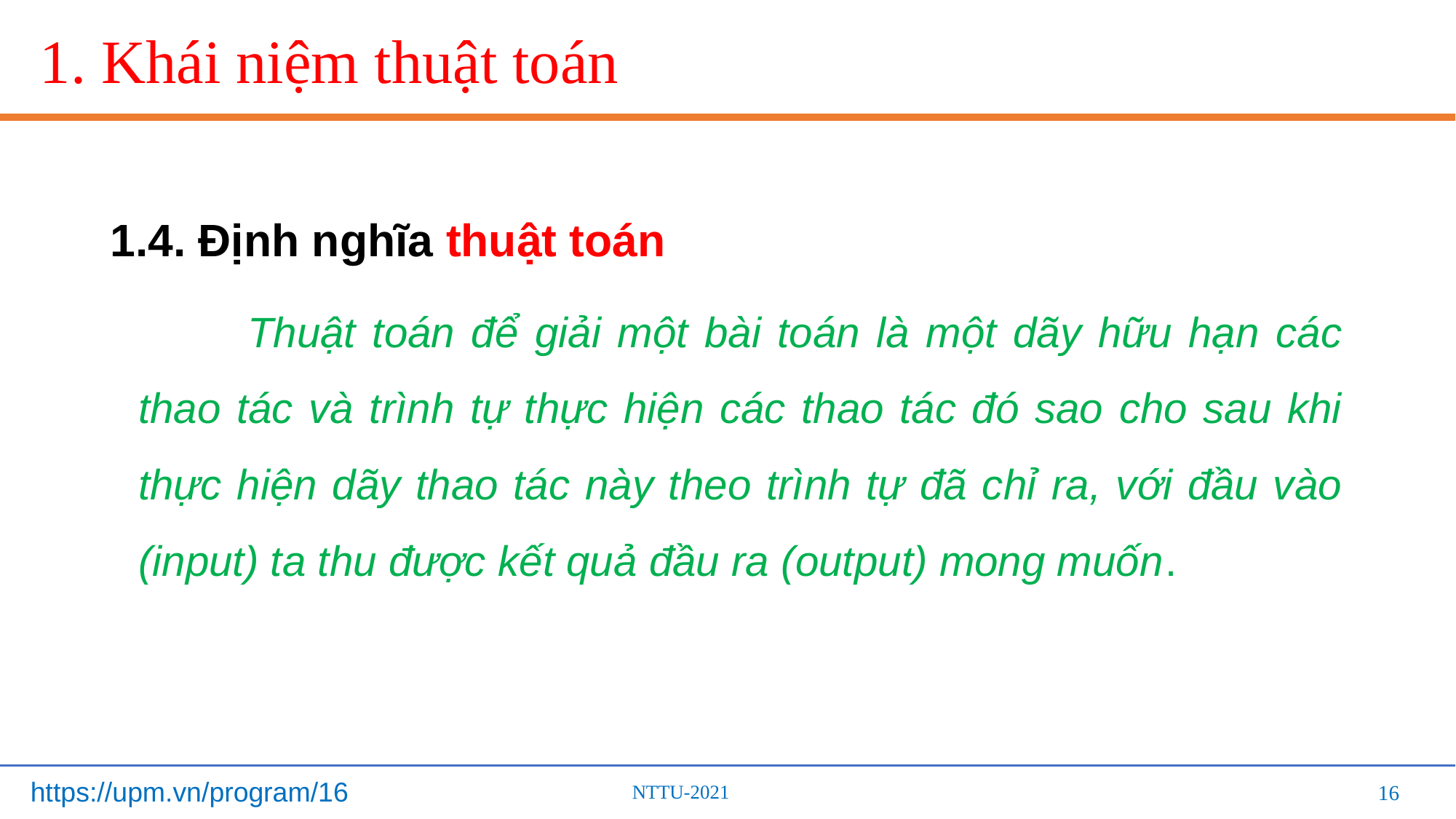

# 1. Khái niệm thuật toán
1.4. Định nghĩa thuật toán
	Thuật toán để giải một bài toán là một dãy hữu hạn các thao tác và trình tự thực hiện các thao tác đó sao cho sau khi thực hiện dãy thao tác này theo trình tự đã chỉ ra, với đầu vào (input) ta thu được kết quả đầu ra (output) mong muốn.
16
16